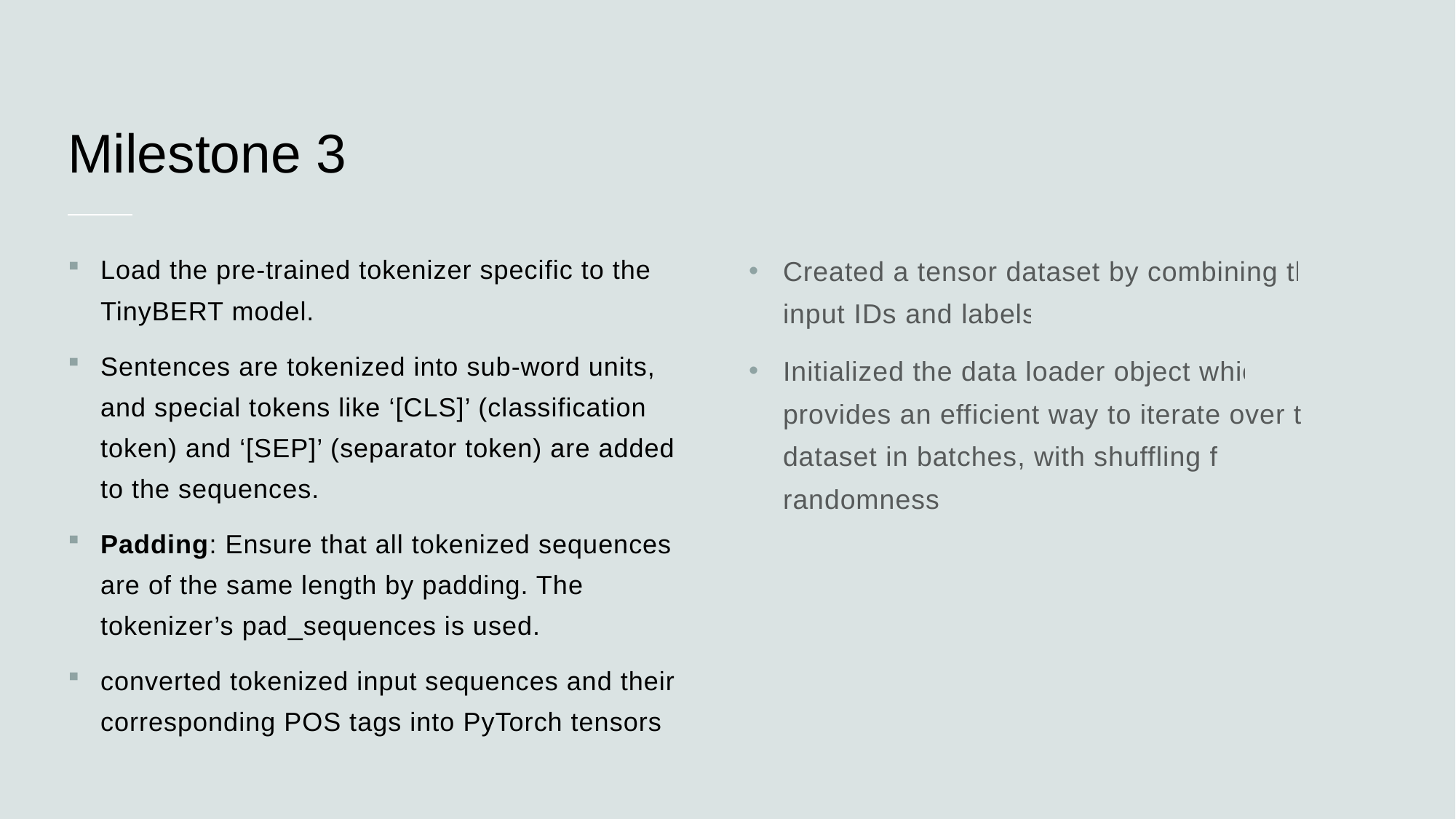

# Milestone 3
Load the pre-trained tokenizer specific to the TinyBERT model.
Sentences are tokenized into sub-word units, and special tokens like ‘[CLS]’ (classification token) and ‘[SEP]’ (separator token) are added to the sequences.
Padding: Ensure that all tokenized sequences are of the same length by padding. The tokenizer’s pad_sequences is used.
converted tokenized input sequences and their corresponding POS tags into PyTorch tensors

Created a tensor dataset by combining the input IDs and labels.
Initialized the data loader object which provides an efficient way to iterate over the dataset in batches, with shuffling for randomness.